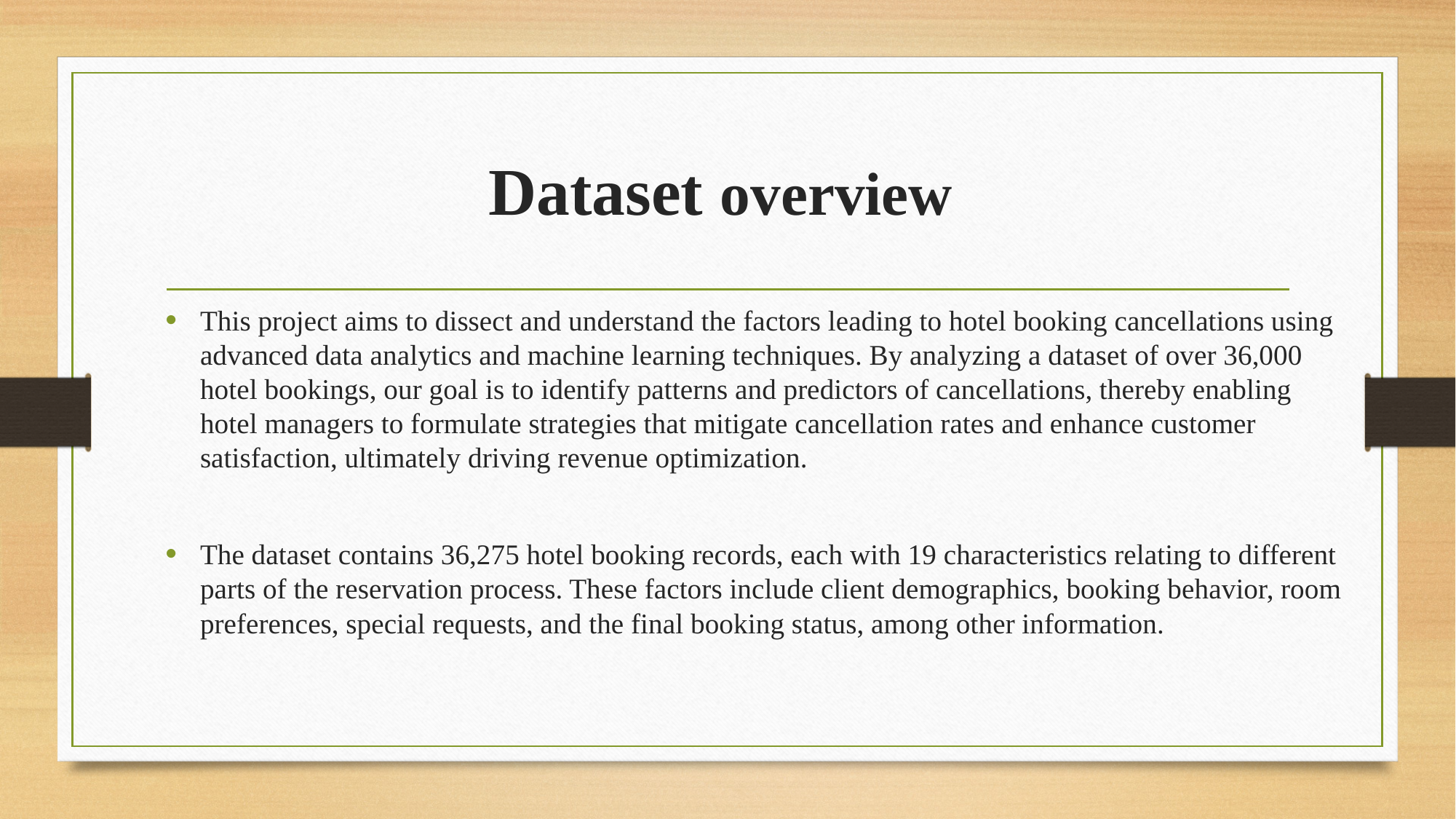

# Dataset overview
This project aims to dissect and understand the factors leading to hotel booking cancellations using advanced data analytics and machine learning techniques. By analyzing a dataset of over 36,000 hotel bookings, our goal is to identify patterns and predictors of cancellations, thereby enabling hotel managers to formulate strategies that mitigate cancellation rates and enhance customer satisfaction, ultimately driving revenue optimization.

The dataset contains 36,275 hotel booking records, each with 19 characteristics relating to different parts of the reservation process. These factors include client demographics, booking behavior, room preferences, special requests, and the final booking status, among other information.